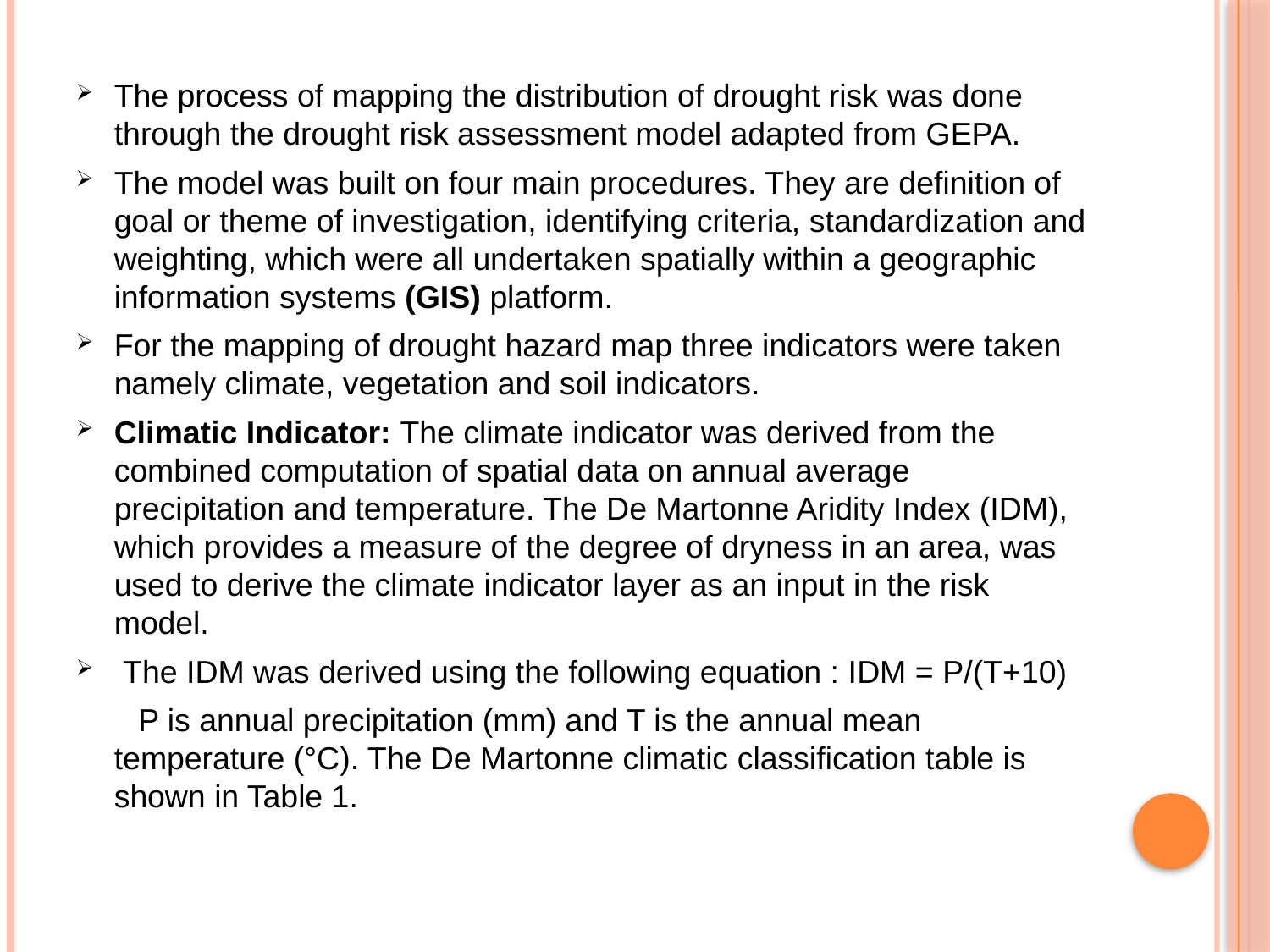

The process of mapping the distribution of drought risk was done through the drought risk assessment model adapted from GEPA.
The model was built on four main procedures. They are deﬁnition of goal or theme of investigation, identifying criteria, standardization and weighting, which were all undertaken spatially within a geographic information systems (GIS) platform.
For the mapping of drought hazard map three indicators were taken namely climate, vegetation and soil indicators.
Climatic Indicator: The climate indicator was derived from the combined computation of spatial data on annual average precipitation and temperature. The De Martonne Aridity Index (IDM), which provides a measure of the degree of dryness in an area, was used to derive the climate indicator layer as an input in the risk model.
 The IDM was derived using the following equation : IDM = P/(T+10)
       P is annual precipitation (mm) and T is the annual mean     temperature (°C). The De Martonne climatic classiﬁcation table is shown in Table 1.